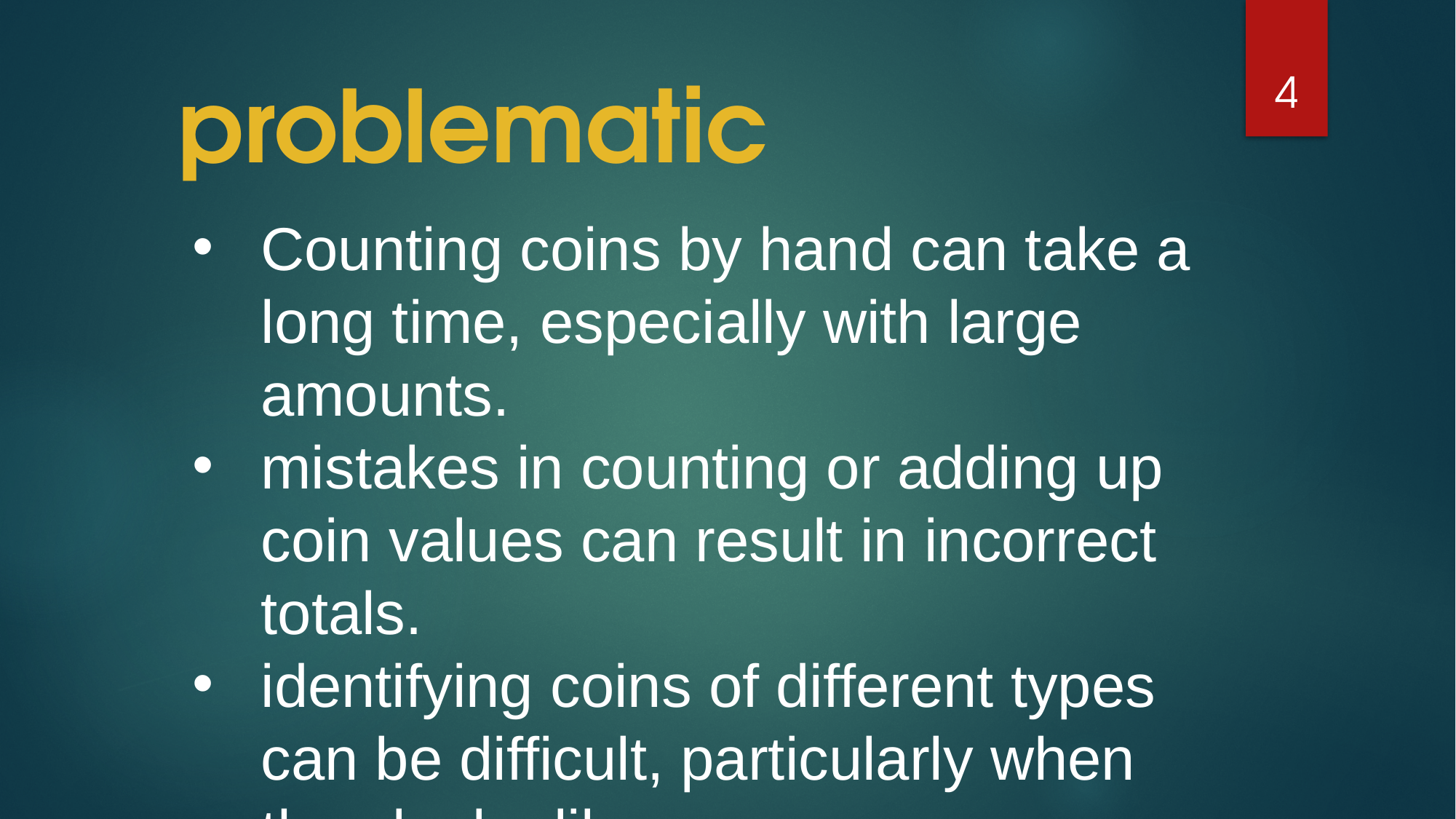

4
# problematic
Counting coins by hand can take a long time, especially with large amounts.
mistakes in counting or adding up coin values can result in incorrect totals.
identifying coins of different types can be difficult, particularly when they look alike.